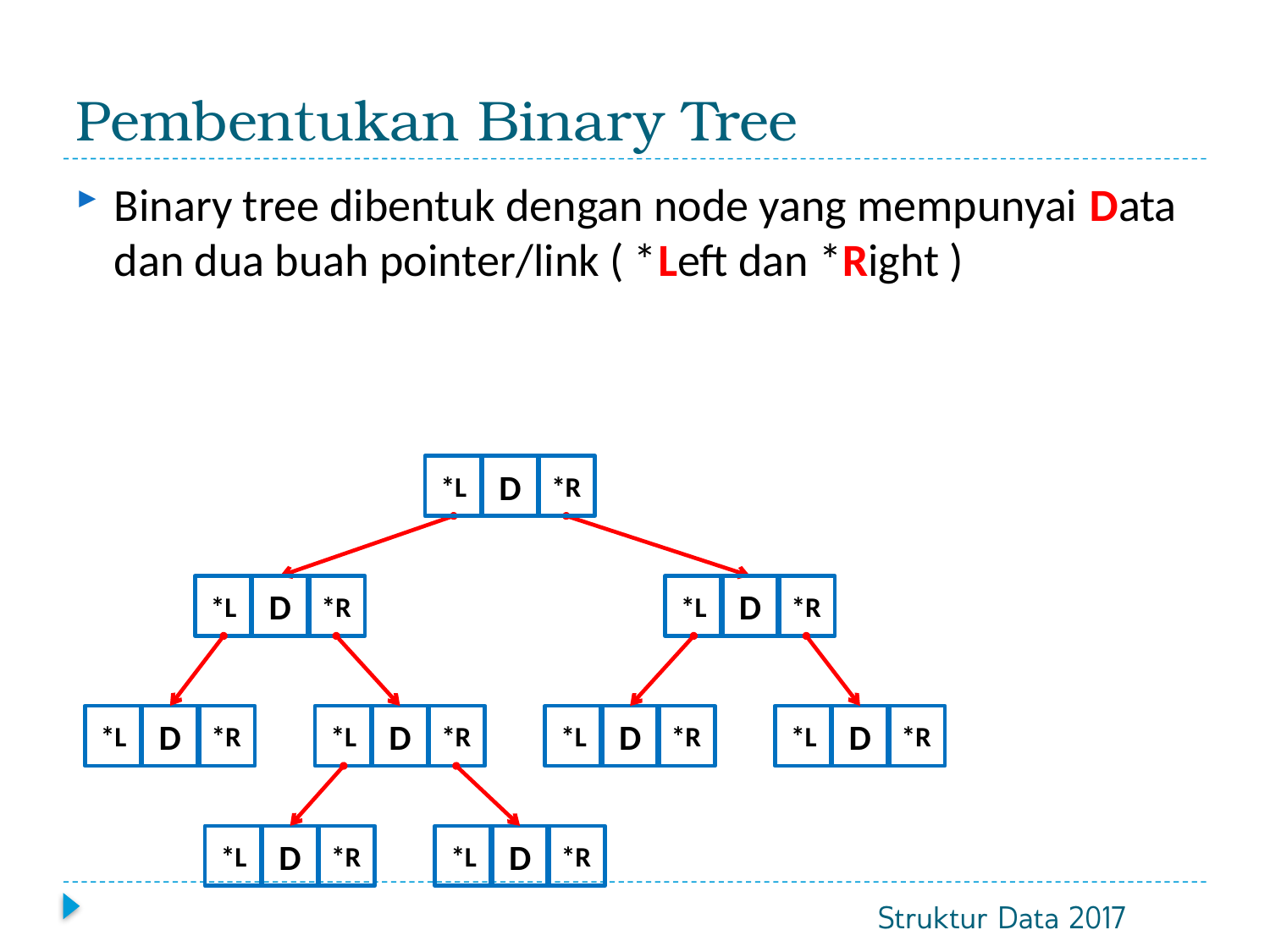

# Pembentukan Binary Tree
Binary tree dibentuk dengan node yang mempunyai Data dan dua buah pointer/link ( *Left dan *Right )

*L
D
*R
*L
D
*R
*L
D
*R
*L
D
*R
*L
D
*R
*L
D
*R
*L
D
*R
*L
D
*R
*L
D
*R